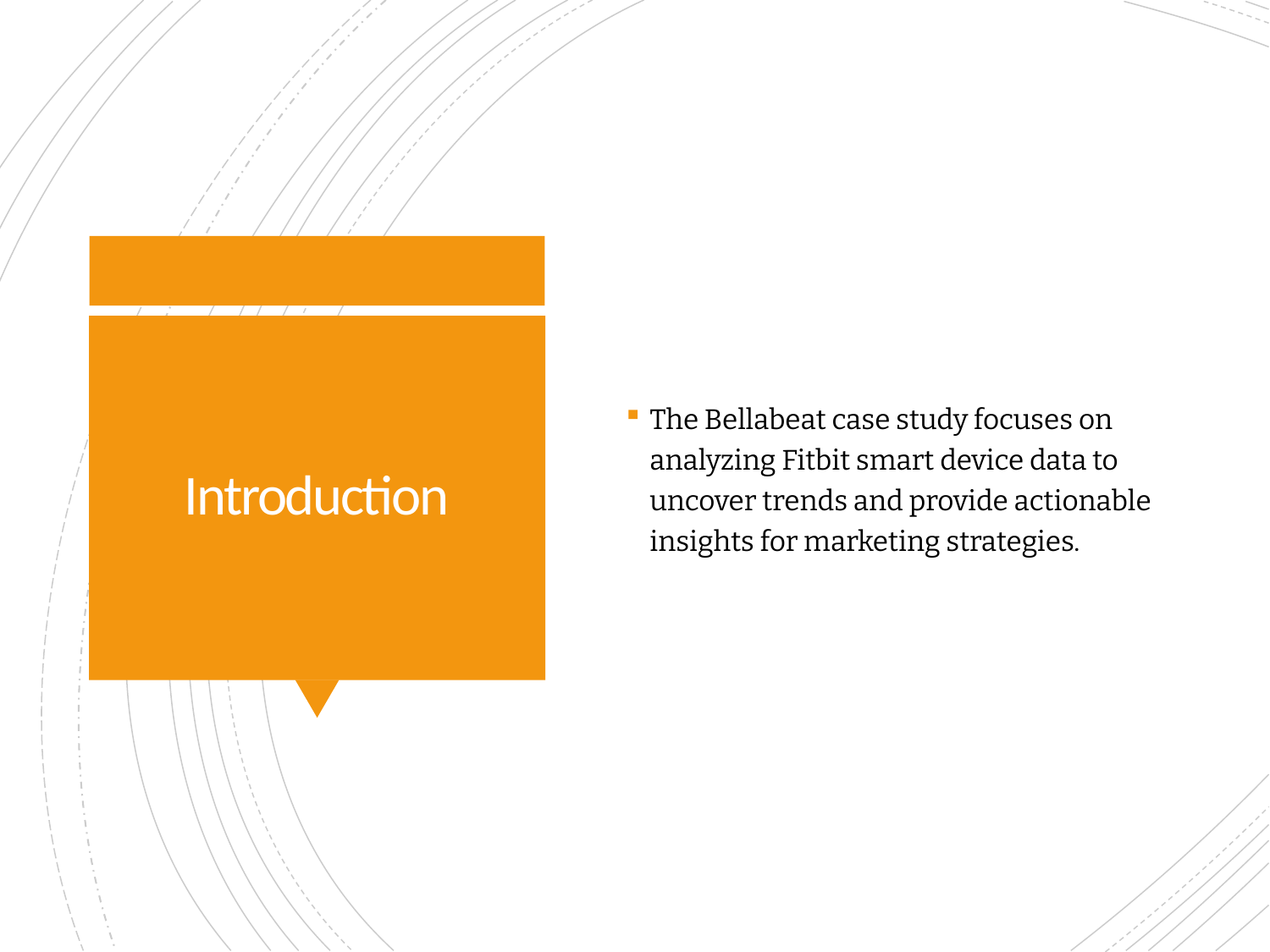

The Bellabeat case study focuses on analyzing Fitbit smart device data to uncover trends and provide actionable insights for marketing strategies.
# Introduction